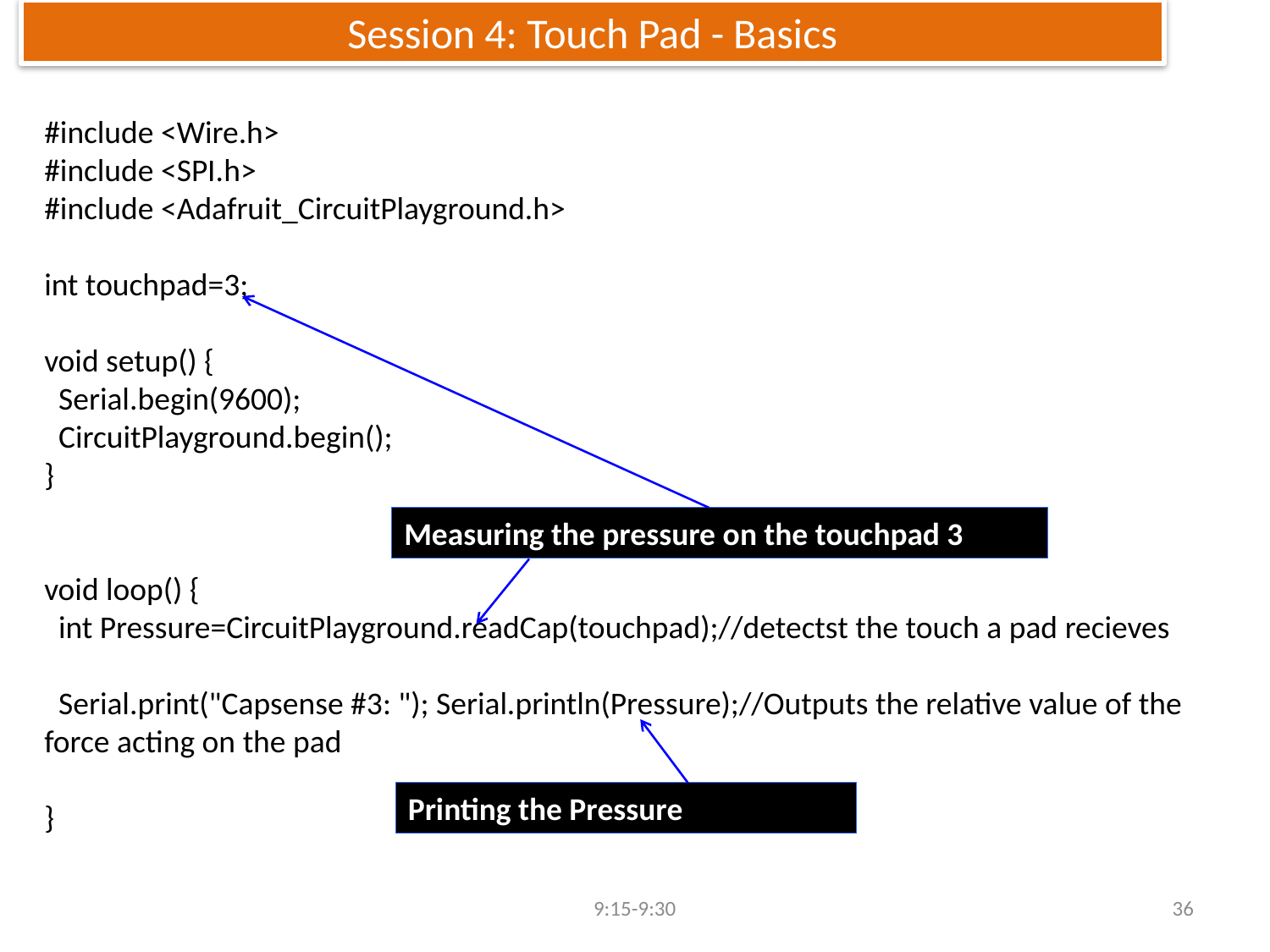

# Session 4: Touch Pad - Basics
#include <Wire.h>
#include <SPI.h>
#include <Adafruit_CircuitPlayground.h>

int touchpad=3;

void setup() {
  Serial.begin(9600);
  CircuitPlayground.begin();
}

void loop() {
  int Pressure=CircuitPlayground.readCap(touchpad);//detectst the touch a pad recieves

  Serial.print("Capsense #3: "); Serial.println(Pressure);//Outputs the relative value of the force acting on the pad

}
Measuring the pressure on the touchpad 3
Printing the Pressure
9:15-9:30
36